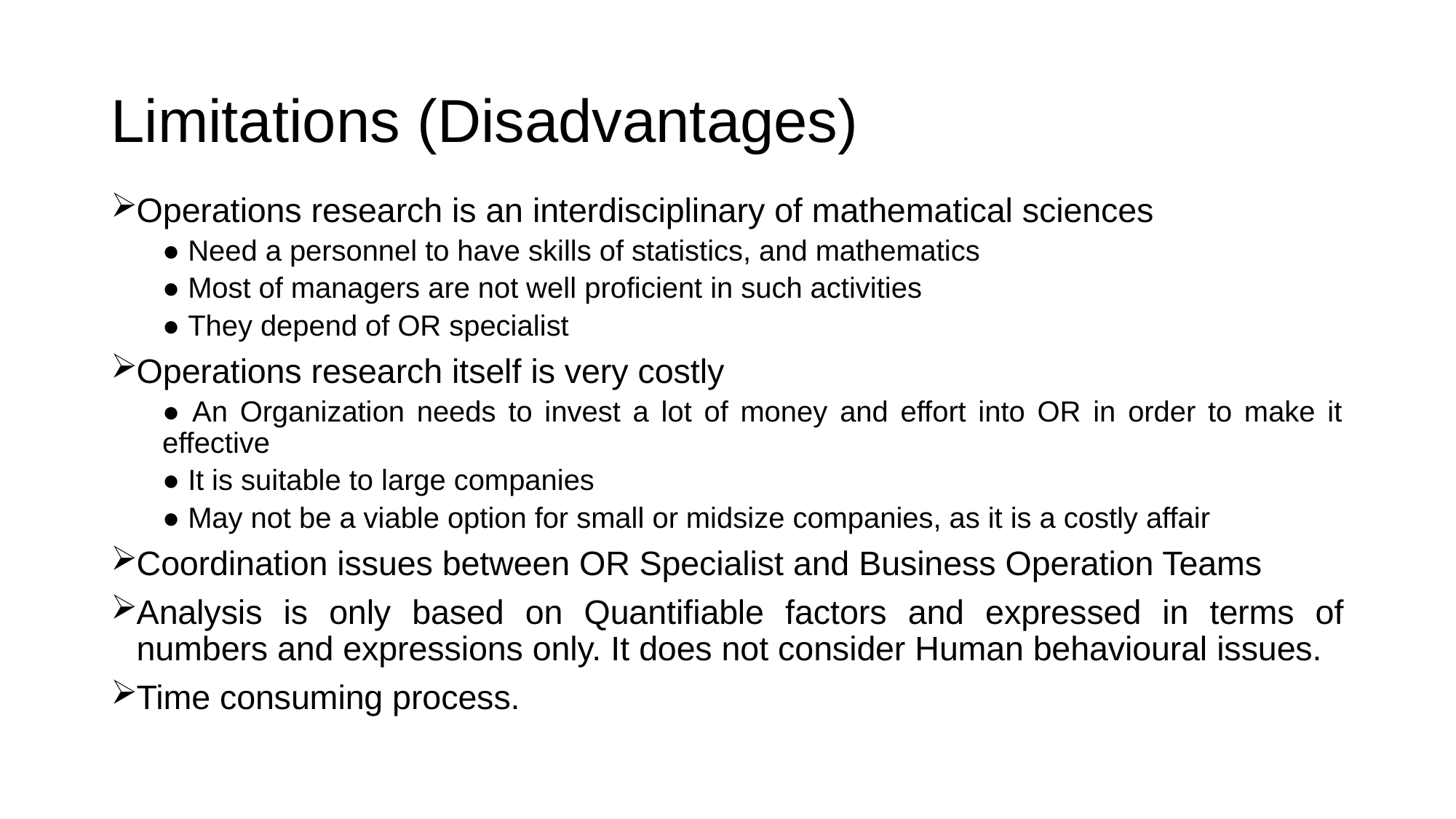

# Limitations (Disadvantages)
Operations research is an interdisciplinary of mathematical sciences
● Need a personnel to have skills of statistics, and mathematics
● Most of managers are not well proficient in such activities
● They depend of OR specialist
Operations research itself is very costly
● An Organization needs to invest a lot of money and effort into OR in order to make it effective
● It is suitable to large companies
● May not be a viable option for small or midsize companies, as it is a costly affair
Coordination issues between OR Specialist and Business Operation Teams
Analysis is only based on Quantifiable factors and expressed in terms of numbers and expressions only. It does not consider Human behavioural issues.
Time consuming process.